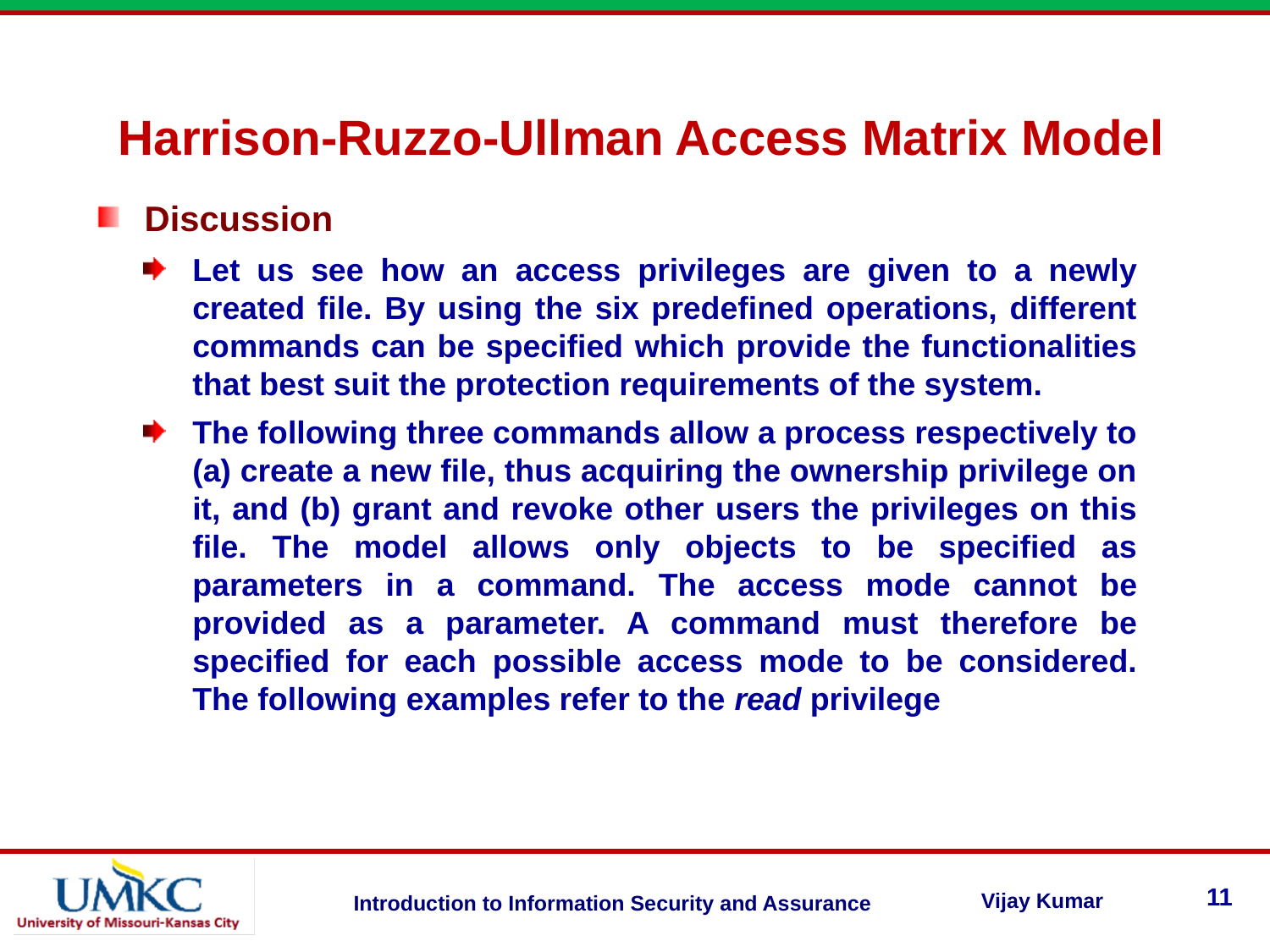

Harrison-Ruzzo-Ullman Access Matrix Model
Discussion
Let us see how an access privileges are given to a newly created file. By using the six predefined operations, different commands can be specified which provide the functionalities that best suit the protection requirements of the system.
The following three commands allow a process respectively to (a) create a new file, thus acquiring the ownership privilege on it, and (b) grant and revoke other users the privileges on this file. The model allows only objects to be specified as parameters in a command. The access mode cannot be provided as a parameter. A command must therefore be specified for each possible access mode to be considered. The following examples refer to the read privilege
11